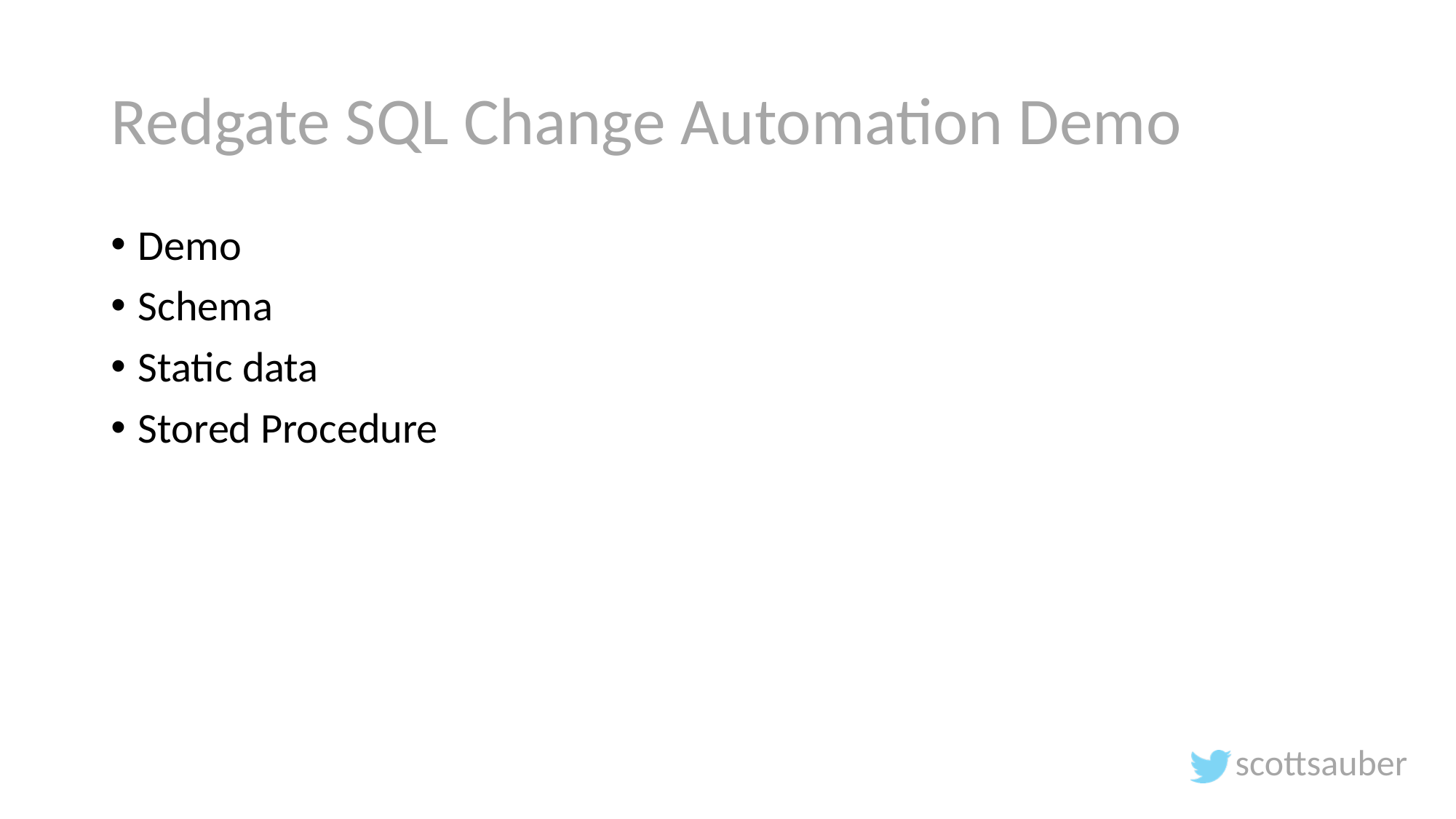

# Redgate SQL Change Automation Demo
Demo
Schema
Static data
Stored Procedure
scottsauber